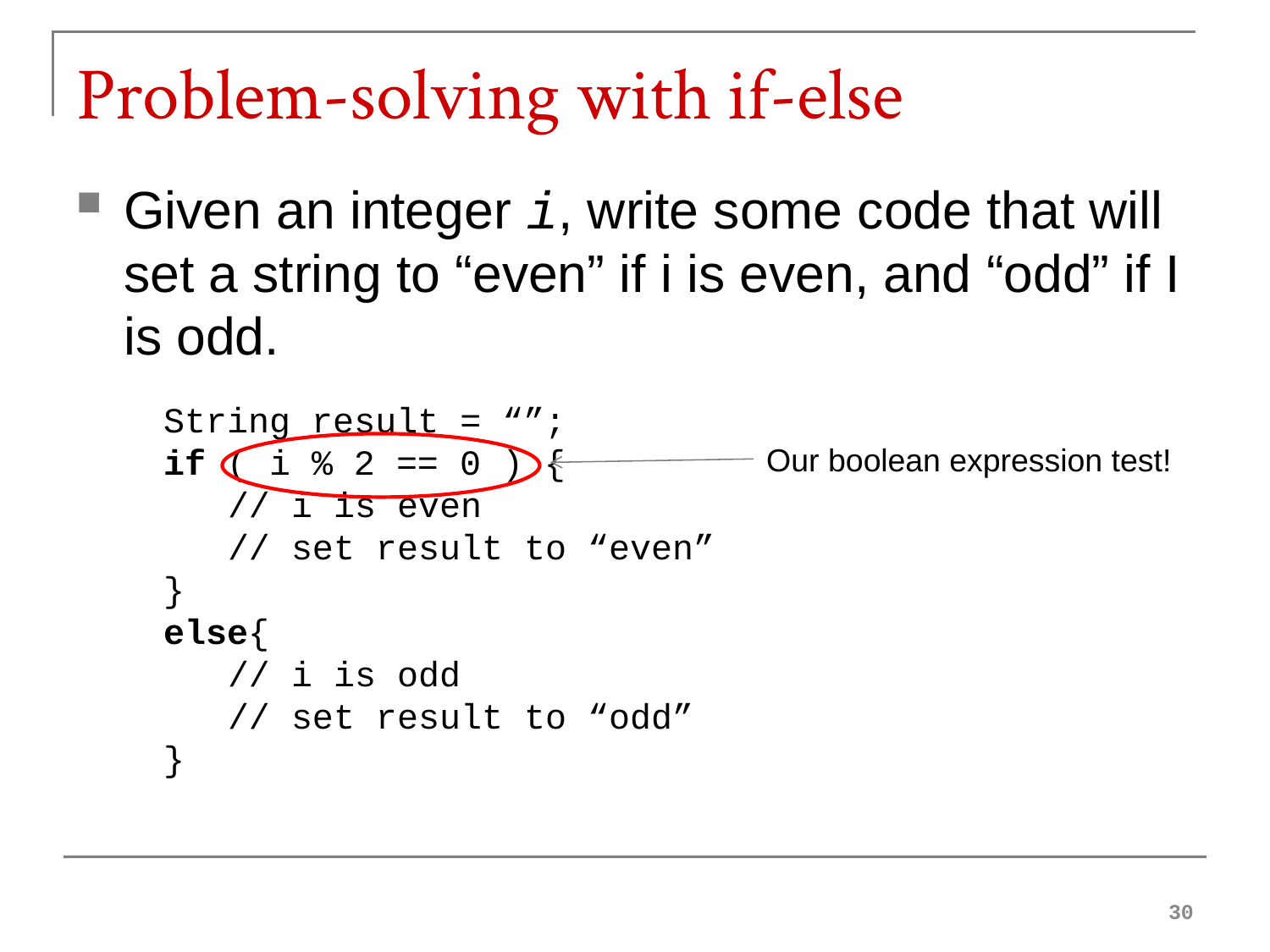

# Problem-solving with if-else
Given an integer i, write some code that will set a string to “even” if i is even, and “odd” if I is odd.
String result = “”;
if ( i % 2 == 0 ) {
	// i is even
	// set result to “even”
}
else{
	// i is odd
	// set result to “odd”
}

Our boolean expression test!
30